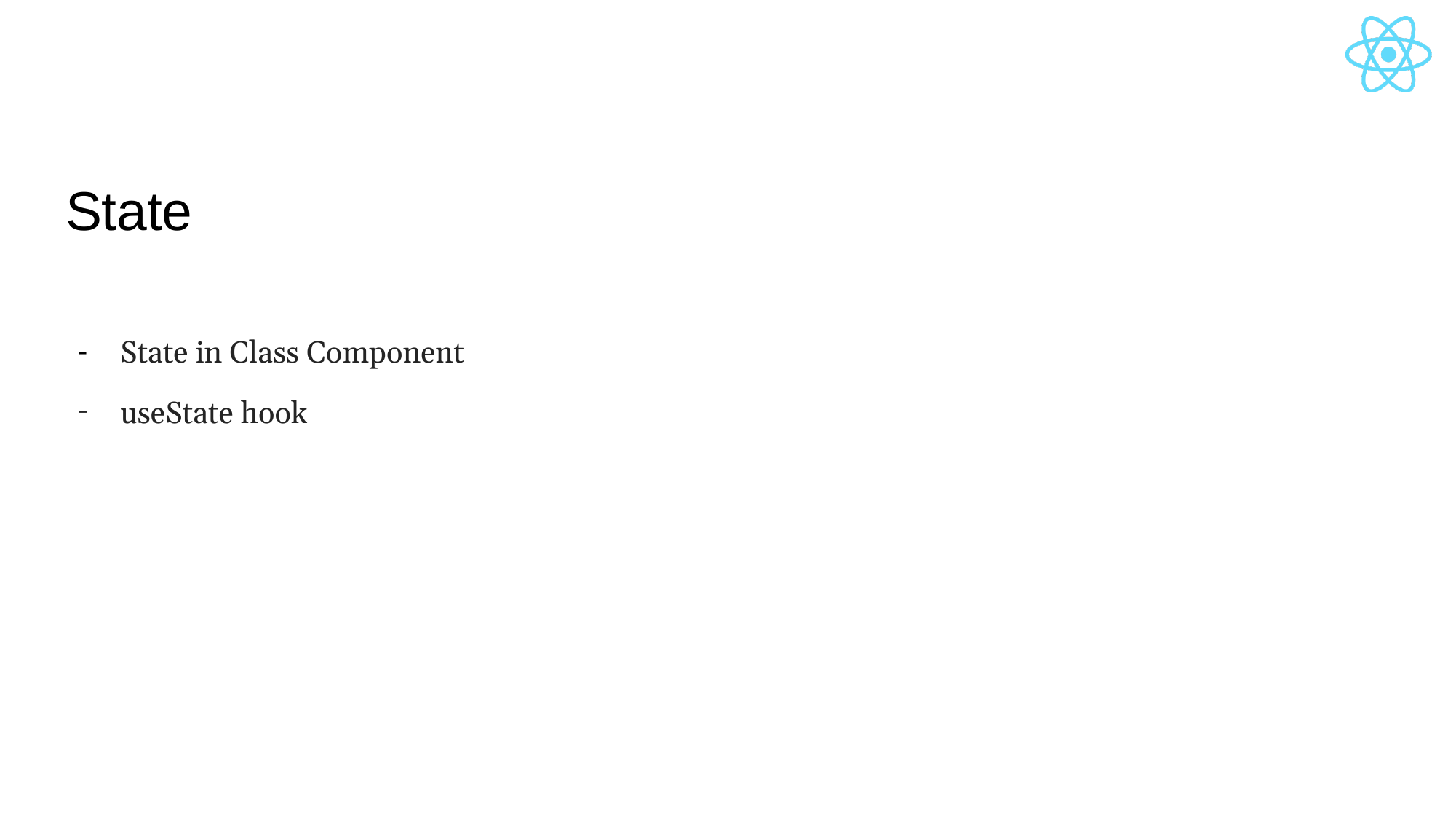

# State

State in Class Component
useState hook